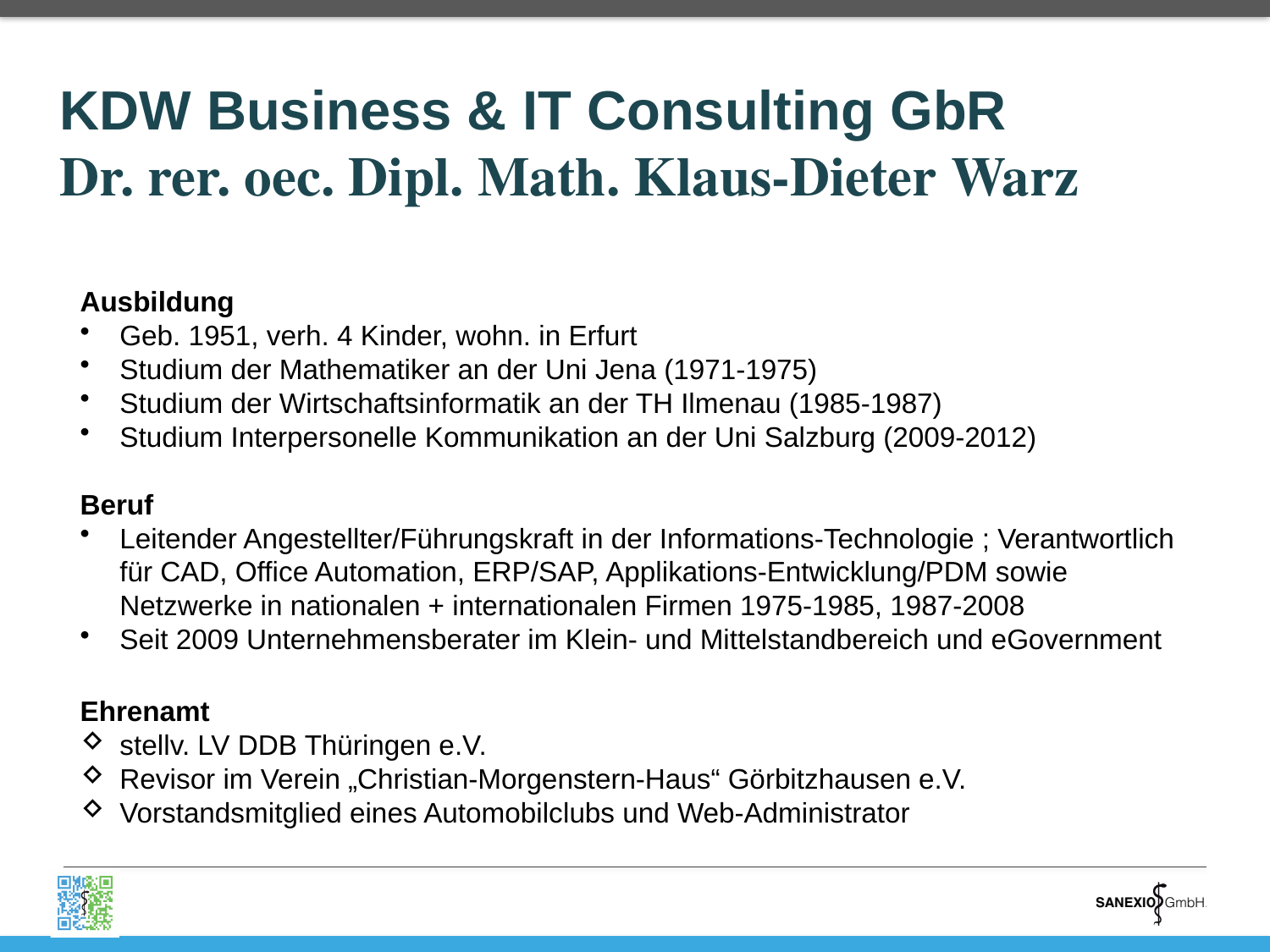

# KDW Business & IT Consulting GbR Dr. rer. oec. Dipl. Math. Klaus-Dieter Warz
Ausbildung
Geb. 1951, verh. 4 Kinder, wohn. in Erfurt
Studium der Mathematiker an der Uni Jena (1971-1975)
Studium der Wirtschaftsinformatik an der TH Ilmenau (1985-1987)
Studium Interpersonelle Kommunikation an der Uni Salzburg (2009-2012)

Beruf
Leitender Angestellter/Führungskraft in der Informations-Technologie ; Verantwortlich für CAD, Office Automation, ERP/SAP, Applikations-Entwicklung/PDM sowie Netzwerke in nationalen + internationalen Firmen 1975-1985, 1987-2008
Seit 2009 Unternehmensberater im Klein- und Mittelstandbereich und eGovernment

Ehrenamt
stellv. LV DDB Thüringen e.V.
Revisor im Verein „Christian-Morgenstern-Haus“ Görbitzhausen e.V.
Vorstandsmitglied eines Automobilclubs und Web-Administrator